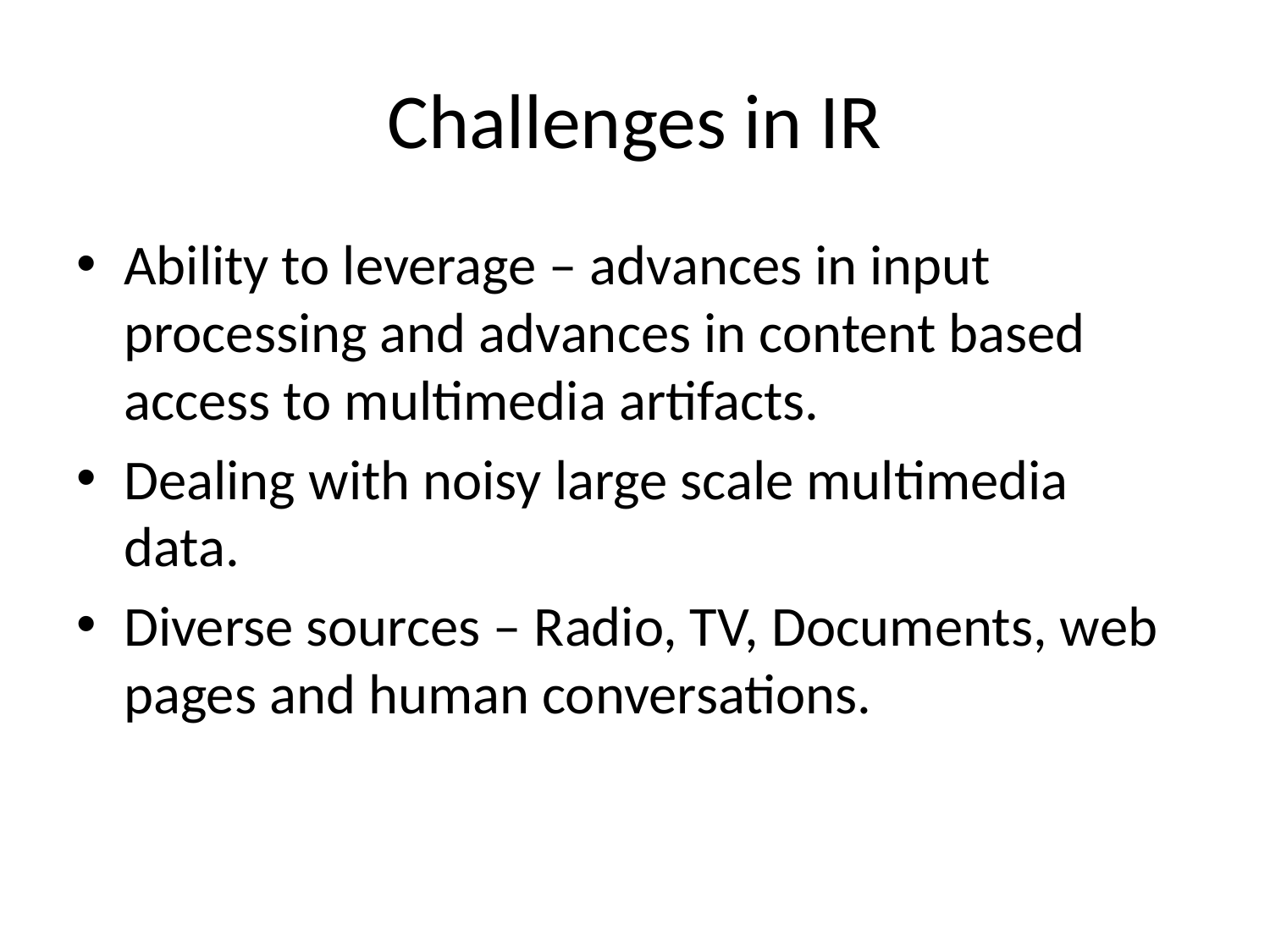

# Challenges in IR
Ability to leverage – advances in input processing and advances in content based access to multimedia artifacts.
Dealing with noisy large scale multimedia data.
Diverse sources – Radio, TV, Documents, web pages and human conversations.